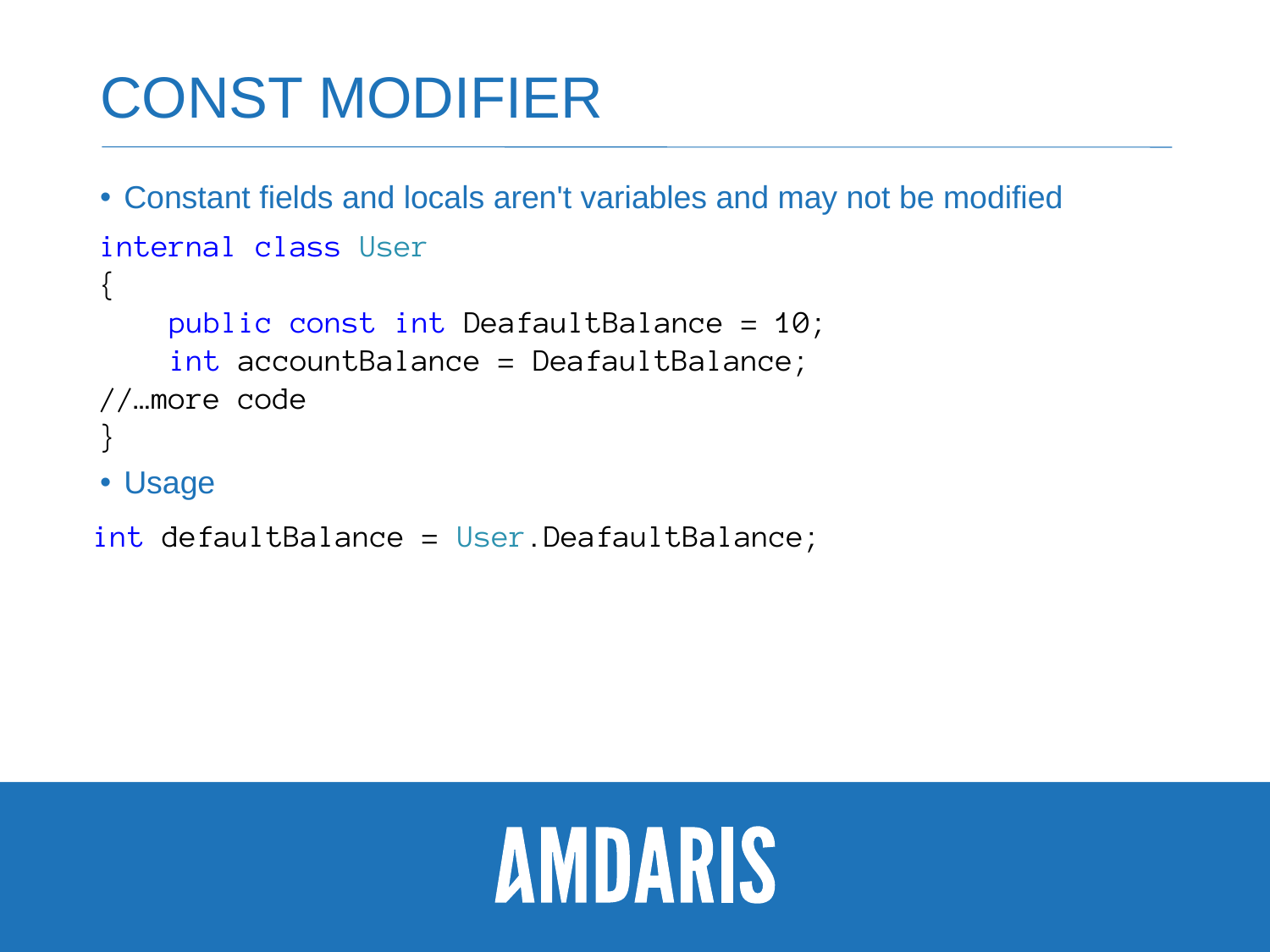

# Const modifier
Constant fields and locals aren't variables and may not be modified

Usage

internal class User
{
    public const int DeafaultBalance = 10;
    int accountBalance = DeafaultBalance;
//…more code
}
int defaultBalance = User.DeafaultBalance;